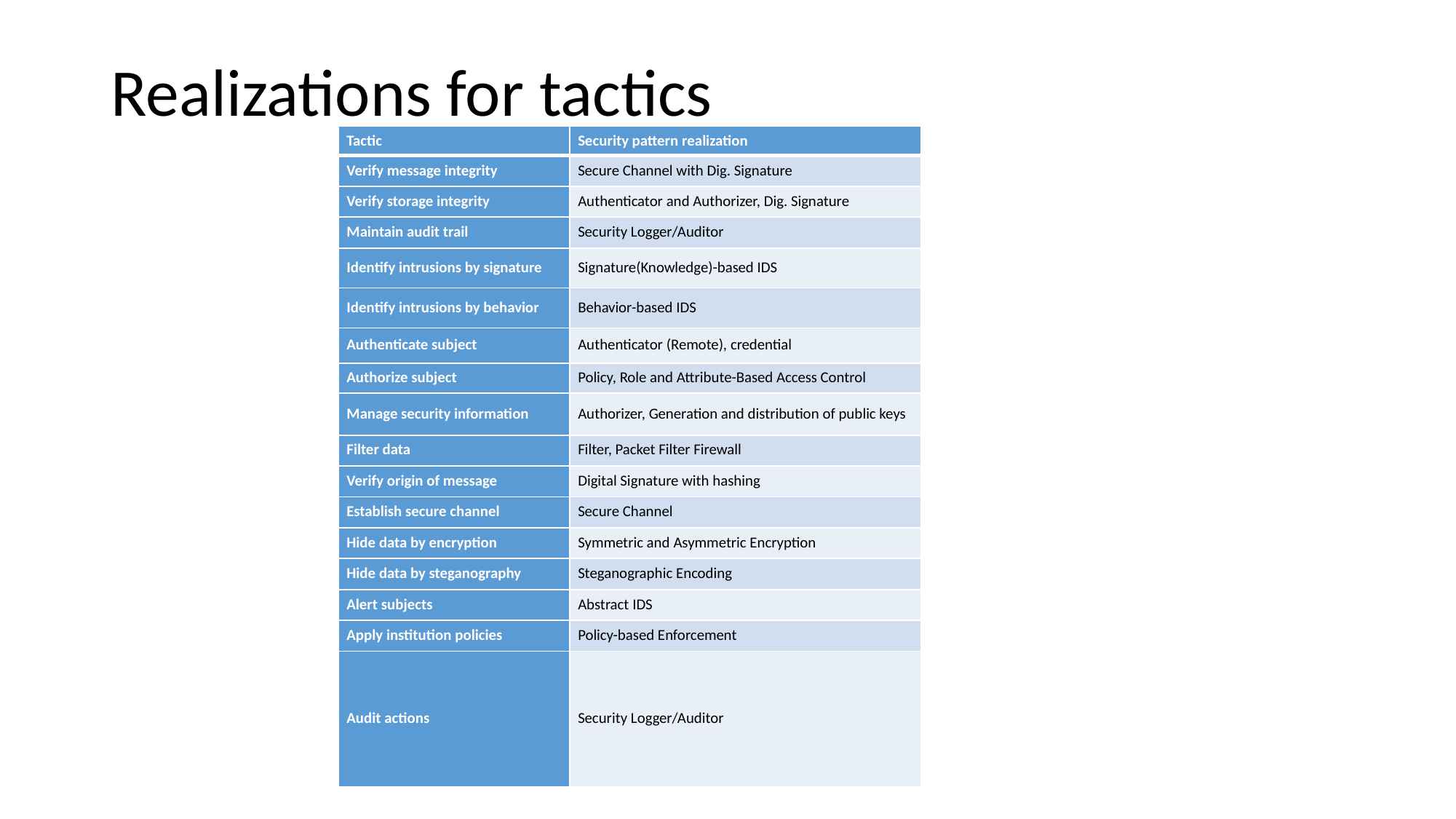

# Realizations for tactics
| Tactic | Security pattern realization |
| --- | --- |
| Verify message integrity | Secure Channel with Dig. Signature |
| Verify storage integrity | Authenticator and Authorizer, Dig. Signature |
| Maintain audit trail | Security Logger/Auditor |
| Identify intrusions by signature | Signature(Knowledge)-based IDS |
| Identify intrusions by behavior | Behavior-based IDS |
| Authenticate subject | Authenticator (Remote), credential |
| Authorize subject | Policy, Role and Attribute-Based Access Control |
| Manage security information | Authorizer, Generation and distribution of public keys |
| Filter data | Filter, Packet Filter Firewall |
| Verify origin of message | Digital Signature with hashing |
| Establish secure channel | Secure Channel |
| Hide data by encryption | Symmetric and Asymmetric Encryption |
| Hide data by steganography | Steganographic Encoding |
| Alert subjects | Abstract IDS |
| Apply institution policies | Policy-based Enforcement |
| Audit actions | Security Logger/Auditor |